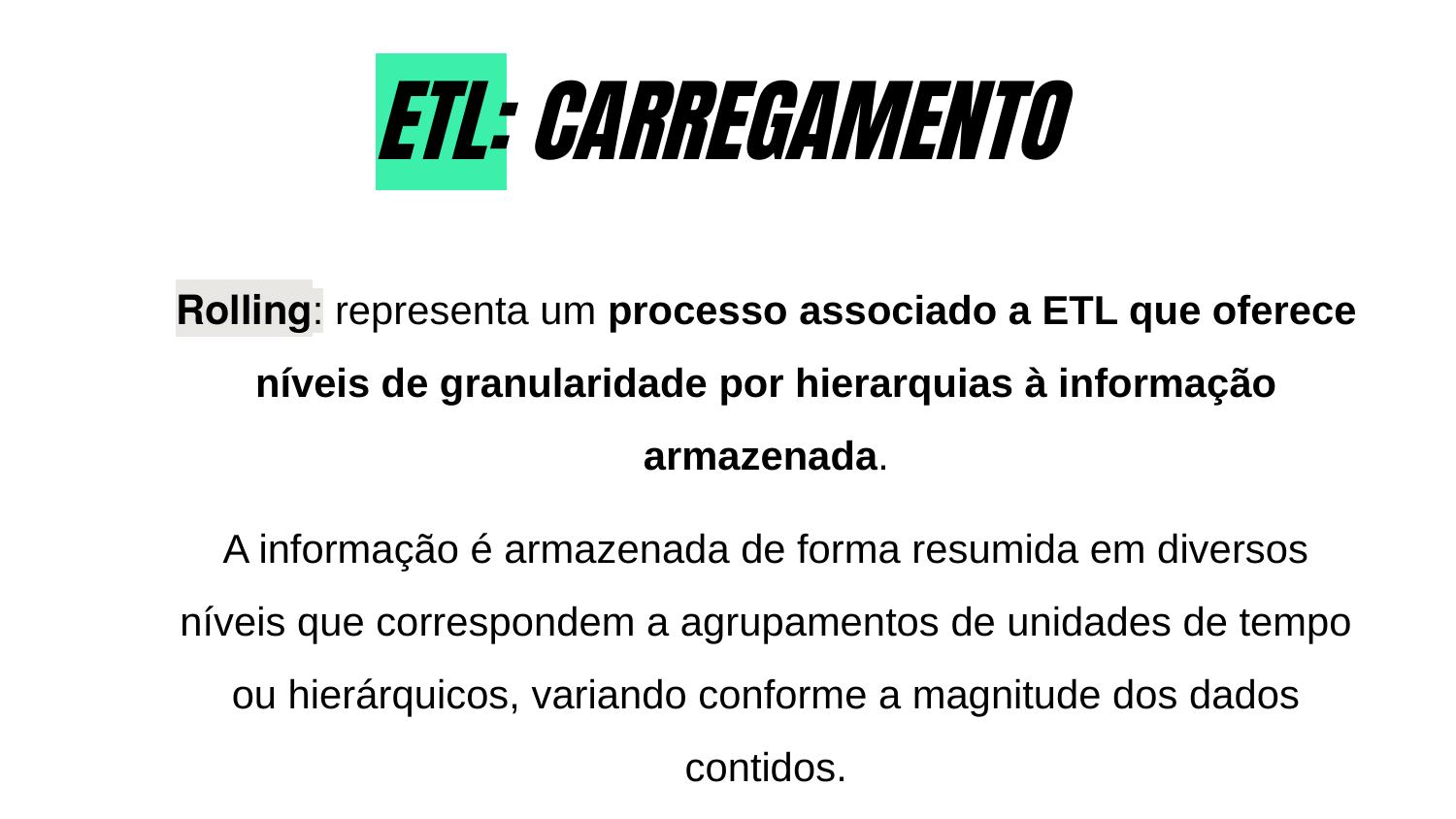

ETL: CARREGAMENTO
Rolling: representa um processo associado a ETL que oferece níveis de granularidade por hierarquias à informação armazenada.
A informação é armazenada de forma resumida em diversos níveis que correspondem a agrupamentos de unidades de tempo ou hierárquicos, variando conforme a magnitude dos dados contidos.